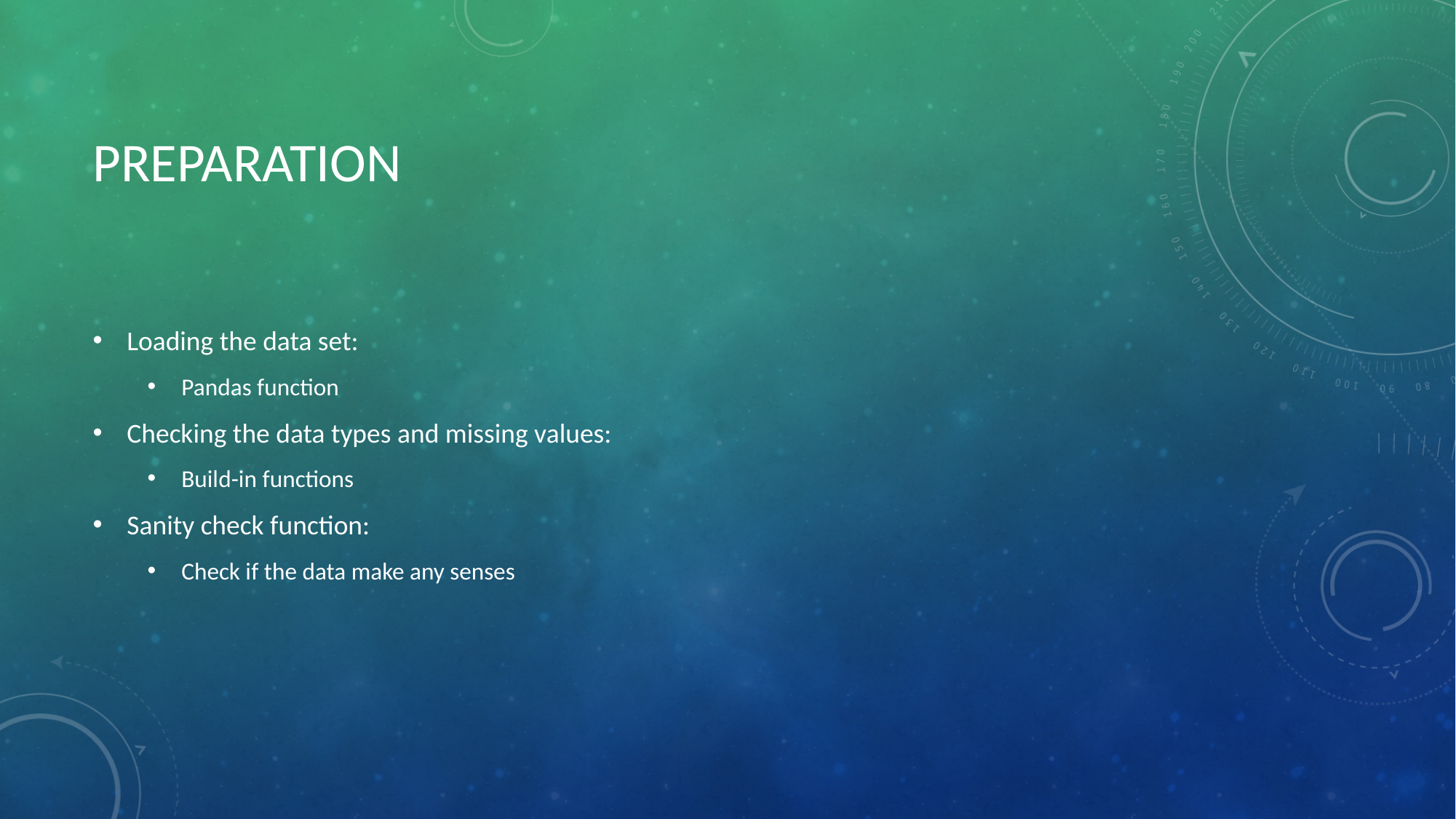

# Preparation
Loading the data set:
Pandas function
Checking the data types and missing values:
Build-in functions
Sanity check function:
Check if the data make any senses